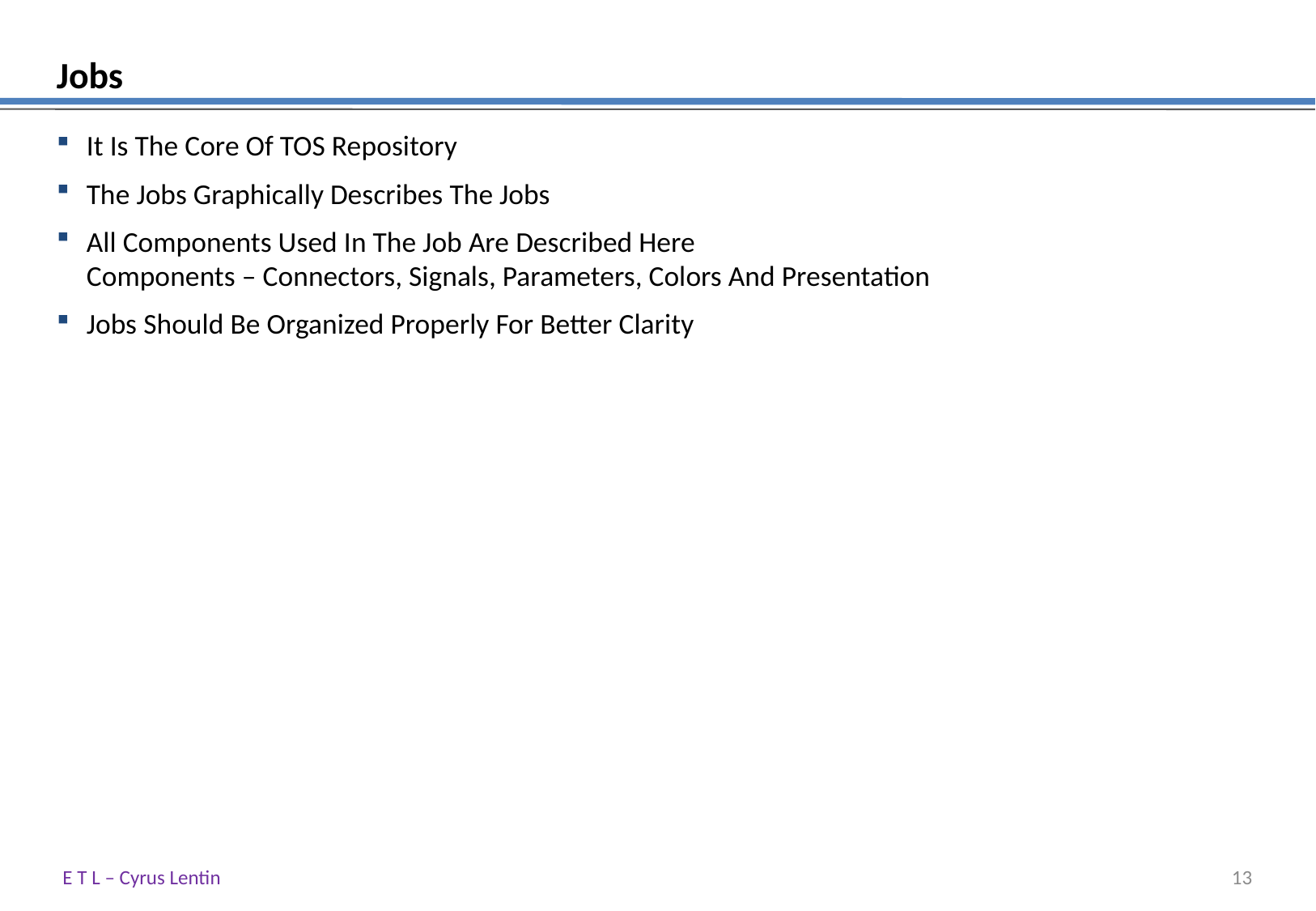

# Jobs
It Is The Core Of TOS Repository
The Jobs Graphically Describes The Jobs
All Components Used In The Job Are Described Here
Components – Connectors, Signals, Parameters, Colors And Presentation
Jobs Should Be Organized Properly For Better Clarity
E T L – Cyrus Lentin
13